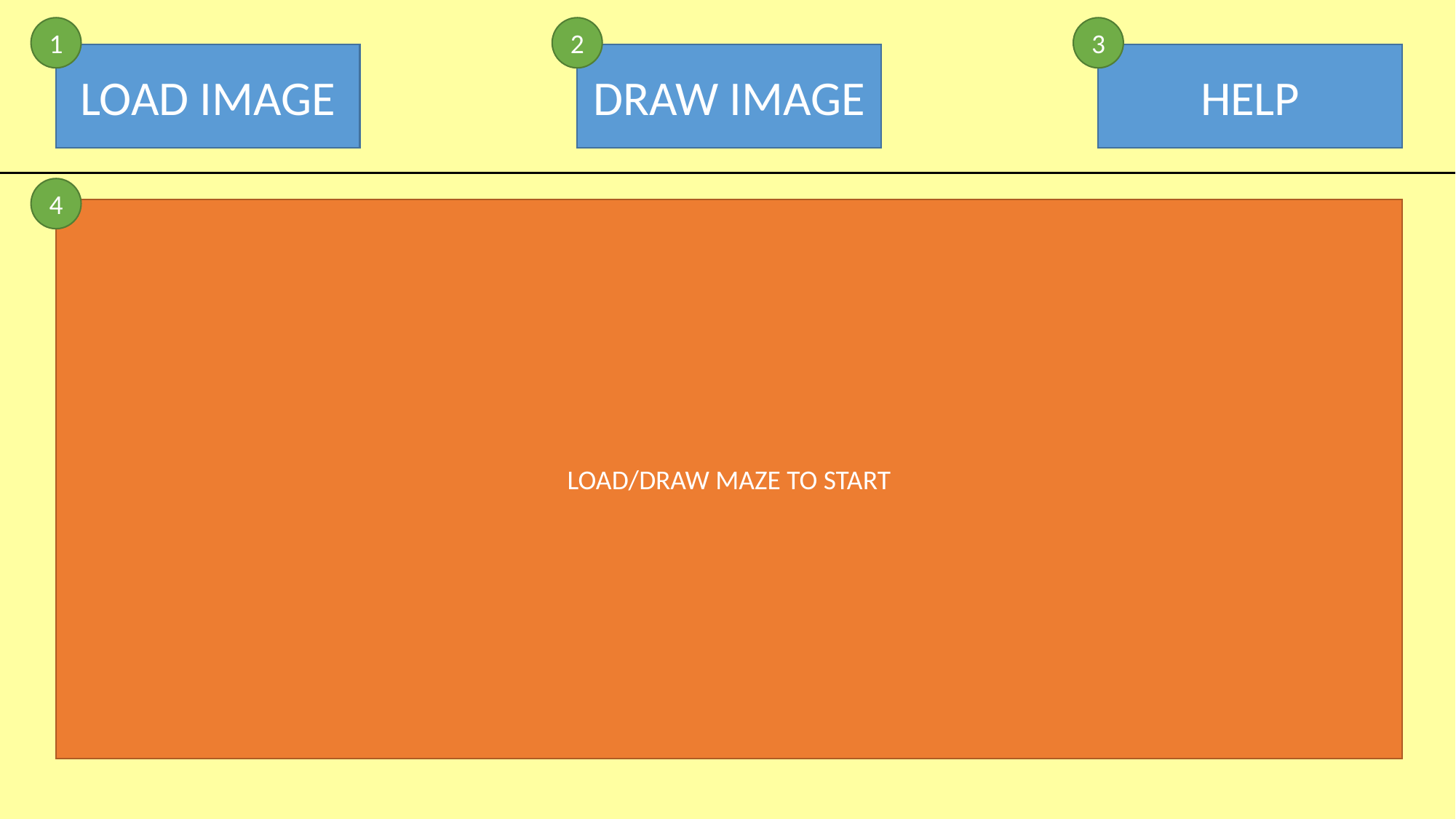

1
2
3
DRAW IMAGE
HELP
LOAD IMAGE
4
LOAD/DRAW MAZE TO START